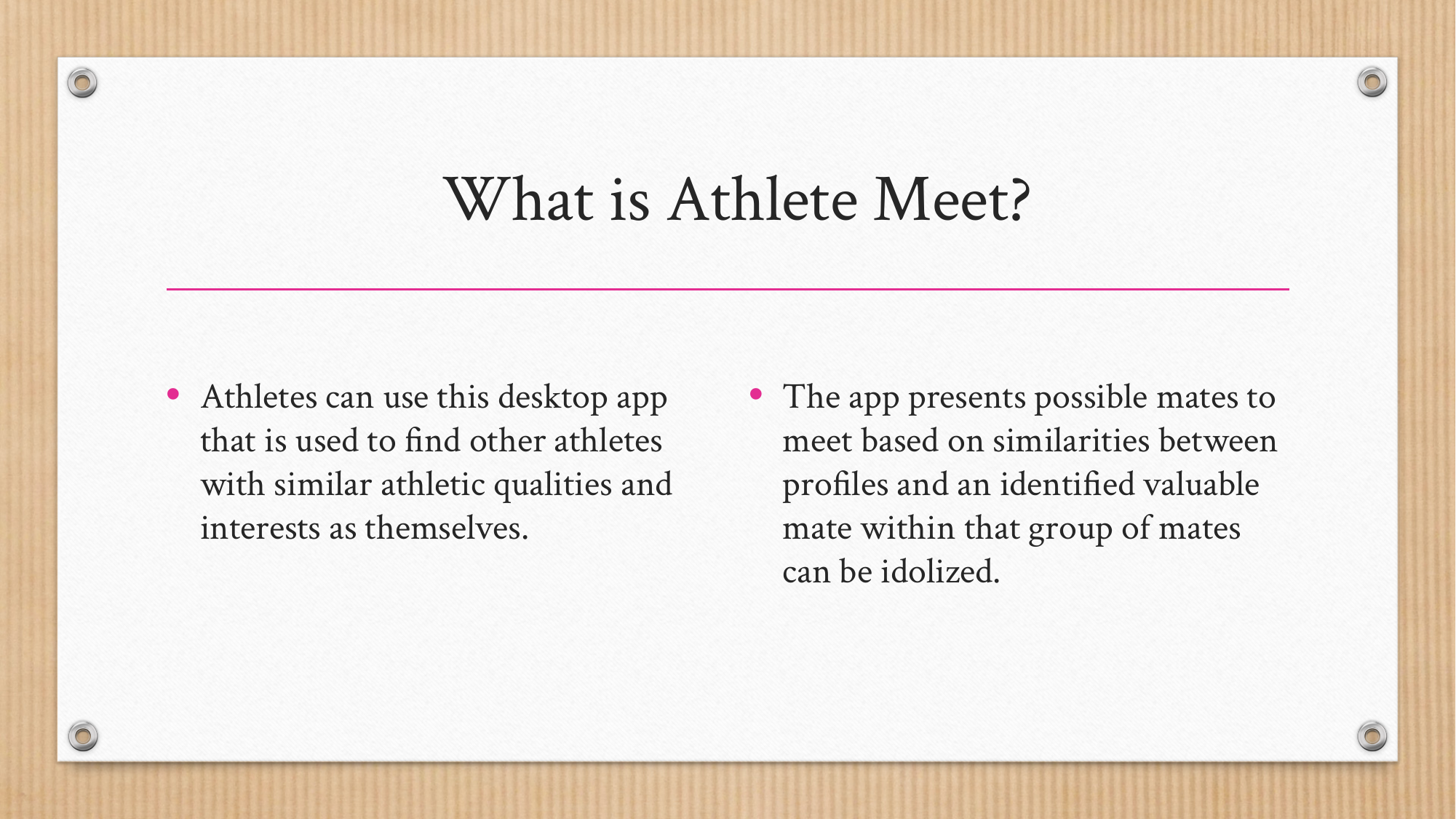

# What is Athlete Meet?

Athletes can use this desktop app that is used to find other athletes with similar athletic qualities and interests as themselves.

The app presents possible mates to meet based on similarities between profiles and an identified valuable mate within that group of mates can be idolized.